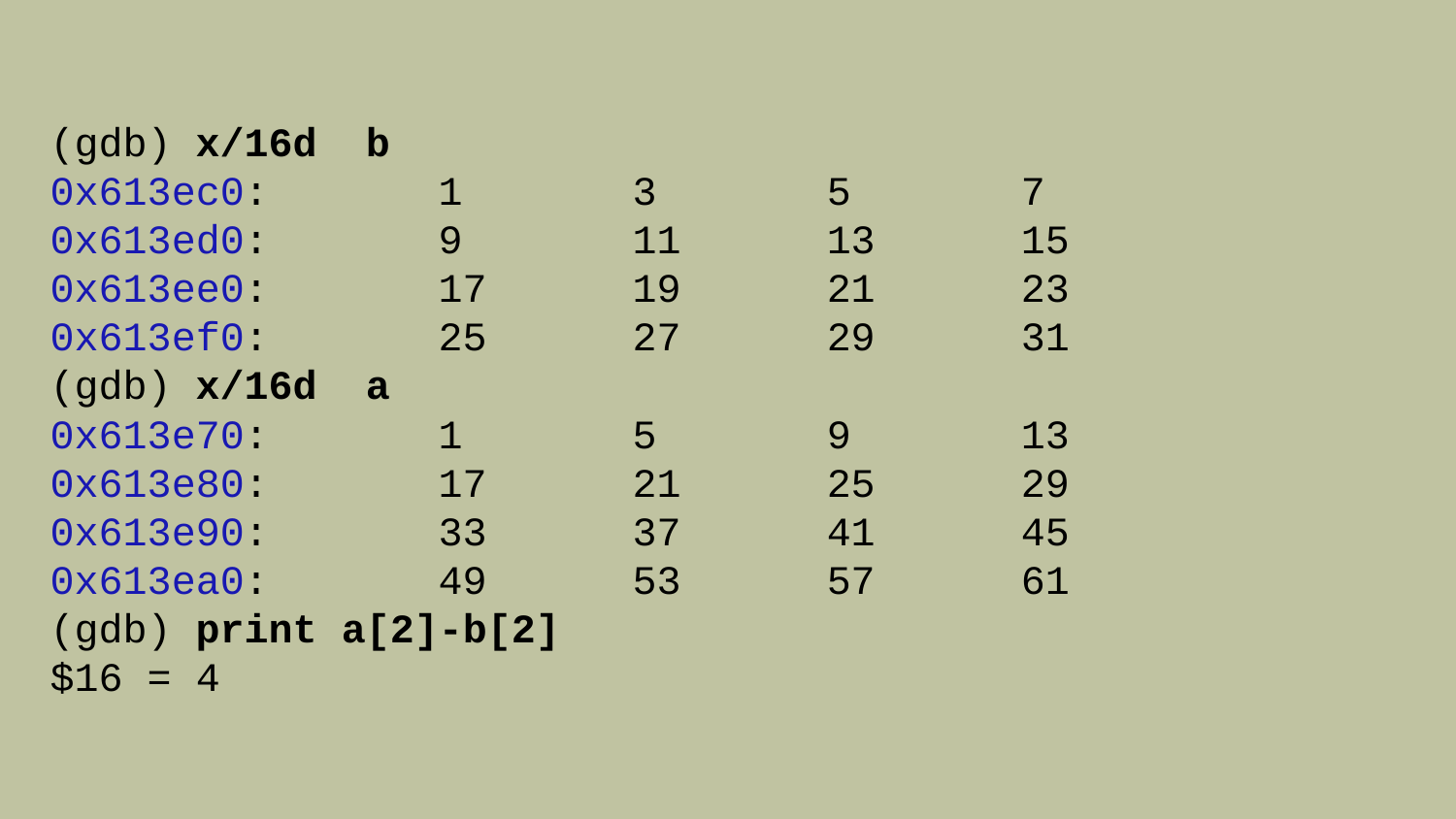

(gdb) x/16d  b
0x613ec0:       1       3       5       7
0x613ed0:       9       11      13      15
0x613ee0:       17      19      21      23
0x613ef0:       25      27      29      31
(gdb) x/16d  a
0x613e70:       1       5       9       13
0x613e80:       17      21      25      29
0x613e90:       33      37      41      45
0x613ea0:       49      53      57      61
(gdb) print a[2]-b[2]
$16 = 4